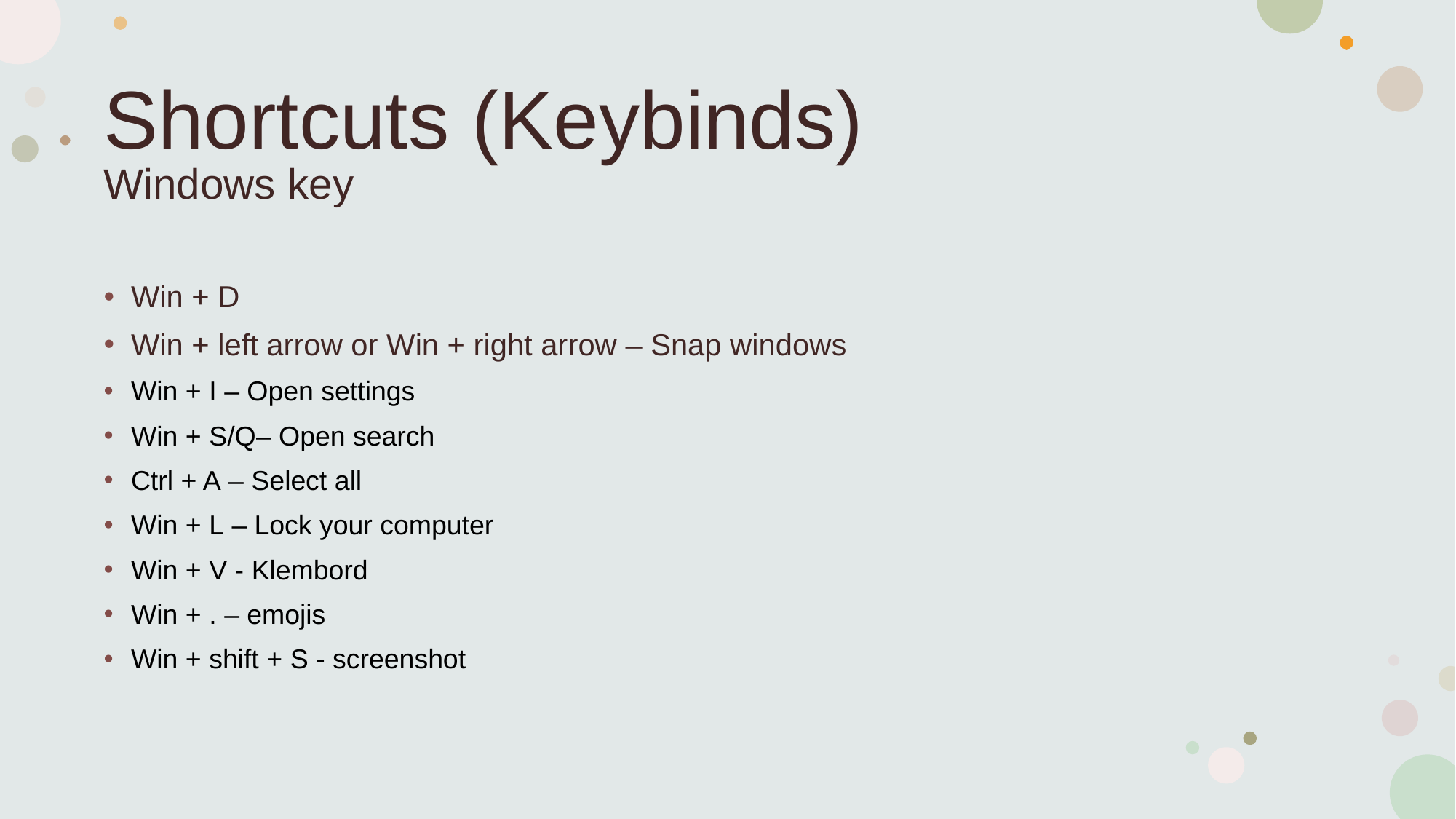

# Shortcuts (Keybinds)
Windows key
Win + D
Win + left arrow or Win + right arrow – Snap windows
Win + I – Open settings
Win + S/Q– Open search
Ctrl + A – Select all
Win + L – Lock your computer
Win + V - Klembord
Win + . – emojis
Win + shift + S - screenshot